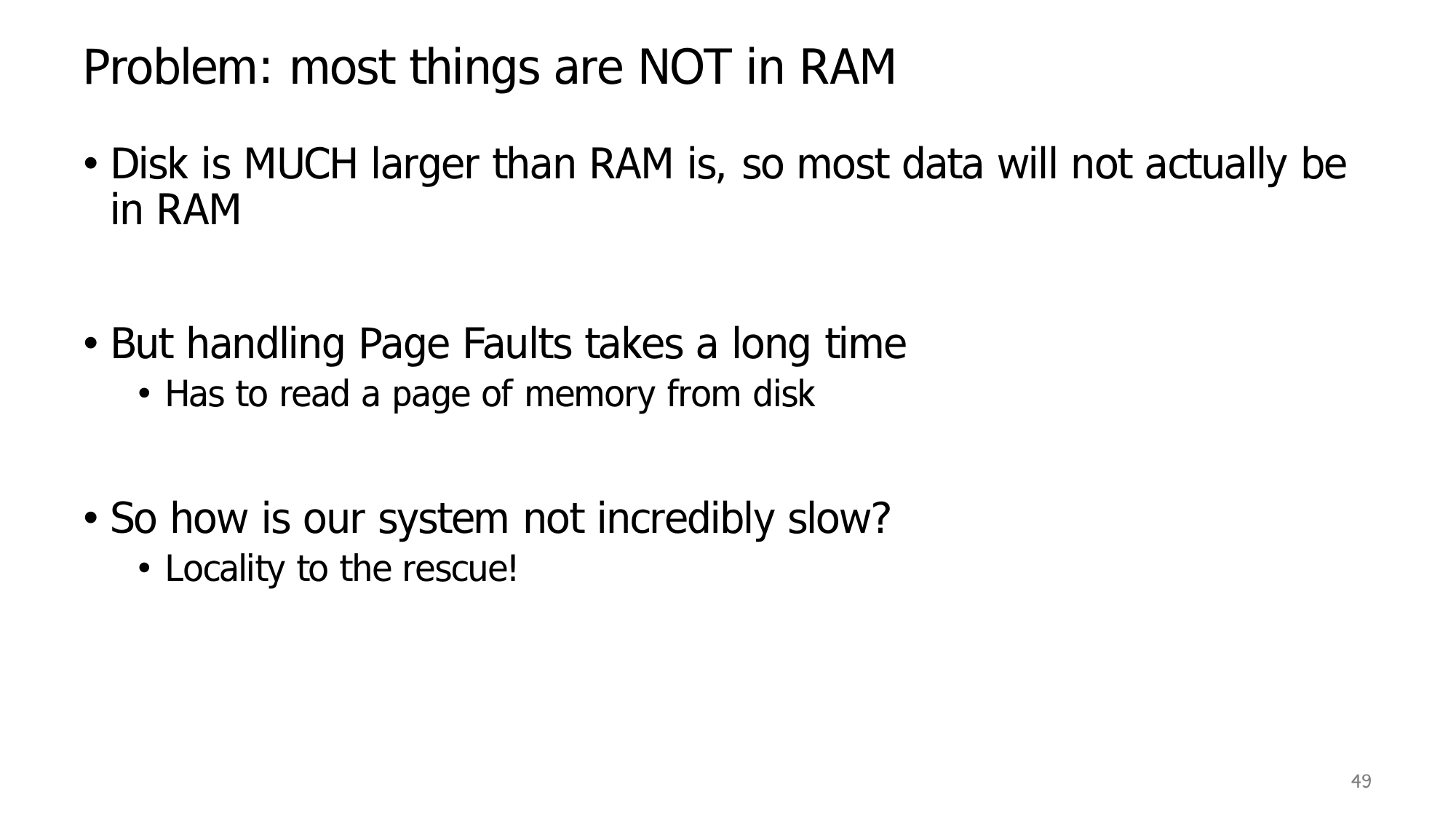

# Problem: most things are NOT in RAM
Disk is MUCH larger than RAM is, so most data will not actually be in RAM

But handling Page Faults takes a long time
Has to read a page of memory from disk

So how is our system not incredibly slow?
Locality to the rescue!
49